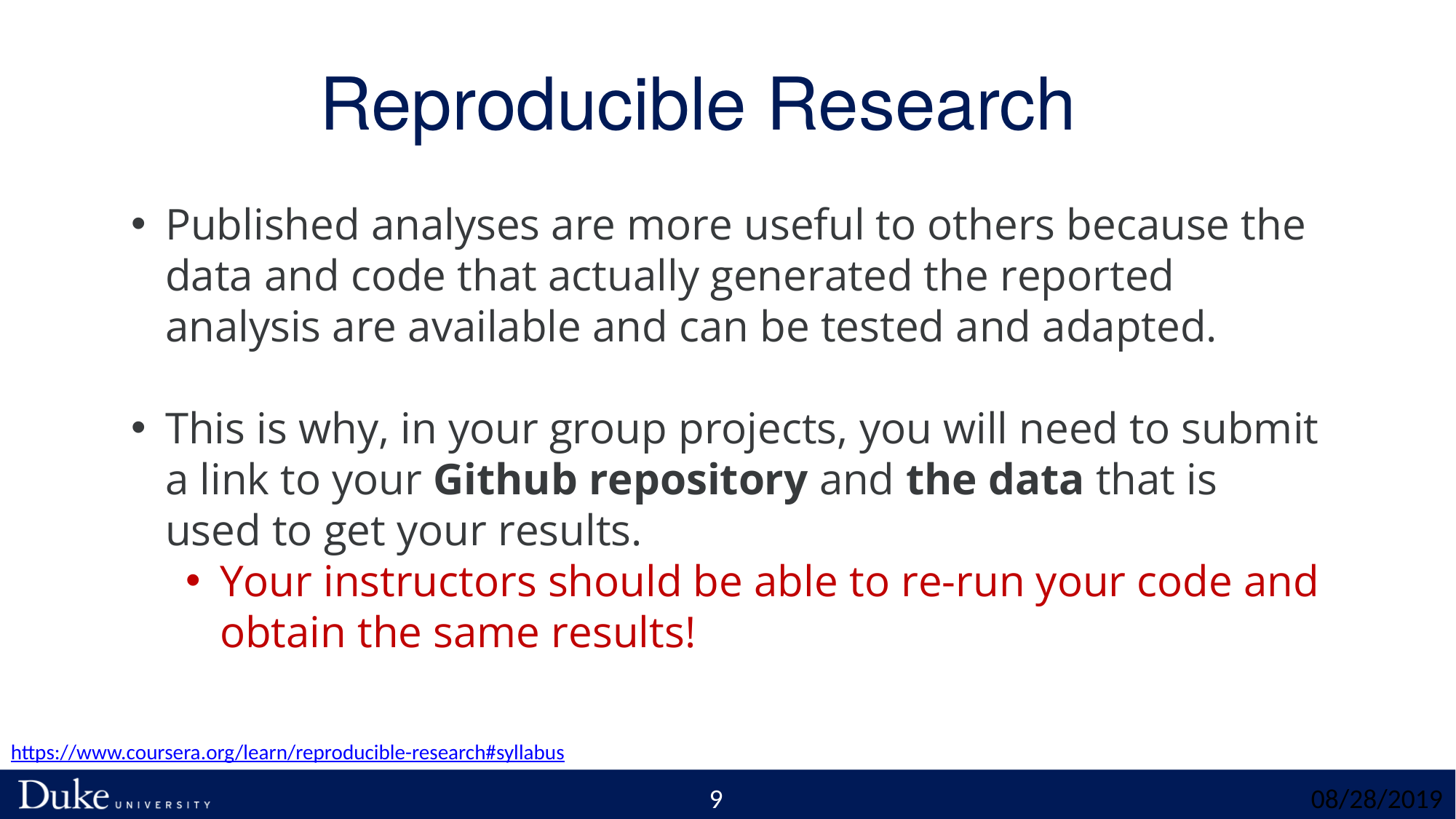

# Reproducible Research

Published analyses are more useful to others because the data and code that actually generated the reported analysis are available and can be tested and adapted.

This is why, in your group projects, you will need to submit a link to your Github repository and the data that is used to get your results.
Your instructors should be able to re-run your code and obtain the same results!
https://www.coursera.org/learn/reproducible-research#syllabus
9
08/28/2019